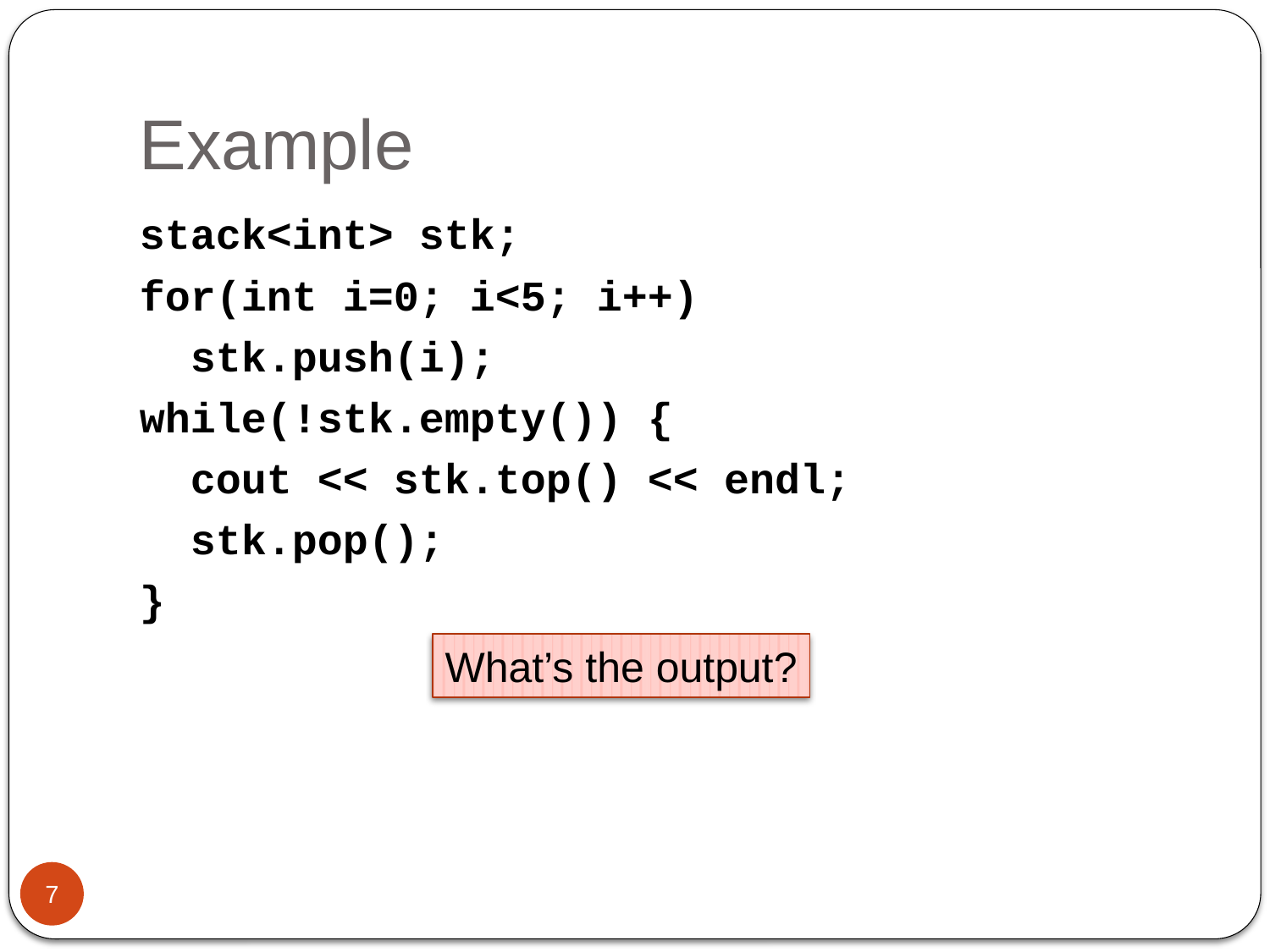

# Example
stack<int> stk;
for(int i=0; i<5; i++)
  stk.push(i);
while(!stk.empty()) {
  cout << stk.top() << endl;
  stk.pop();
}
What’s the output?
7